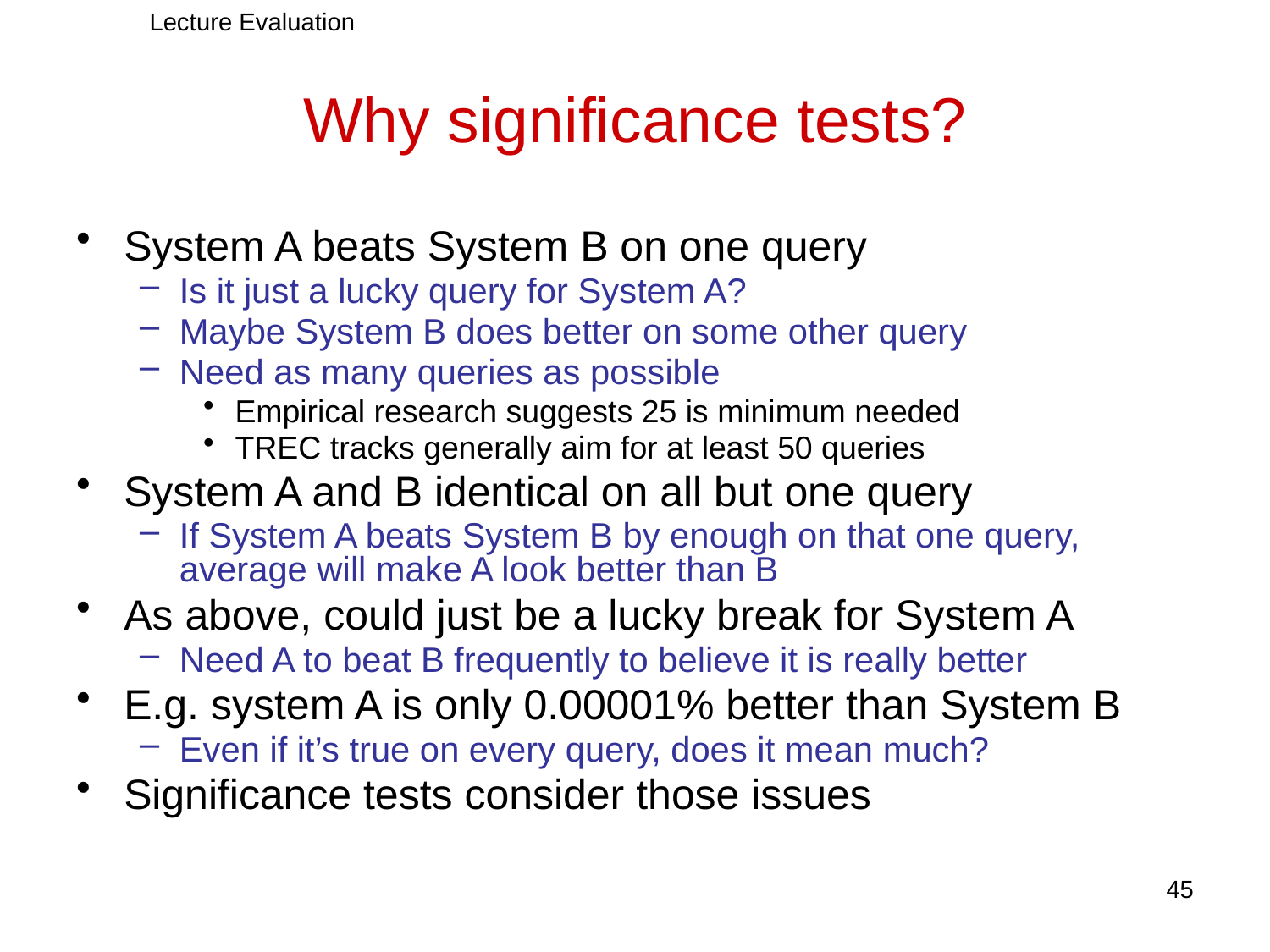

Lecture Evaluation
# Why significance tests?
System A beats System B on one query
Is it just a lucky query for System A?
Maybe System B does better on some other query
Need as many queries as possible
Empirical research suggests 25 is minimum needed
TREC tracks generally aim for at least 50 queries
System A and B identical on all but one query
If System A beats System B by enough on that one query, average will make A look better than B
As above, could just be a lucky break for System A
Need A to beat B frequently to believe it is really better
E.g. system A is only 0.00001% better than System B
Even if it’s true on every query, does it mean much?
Significance tests consider those issues

45